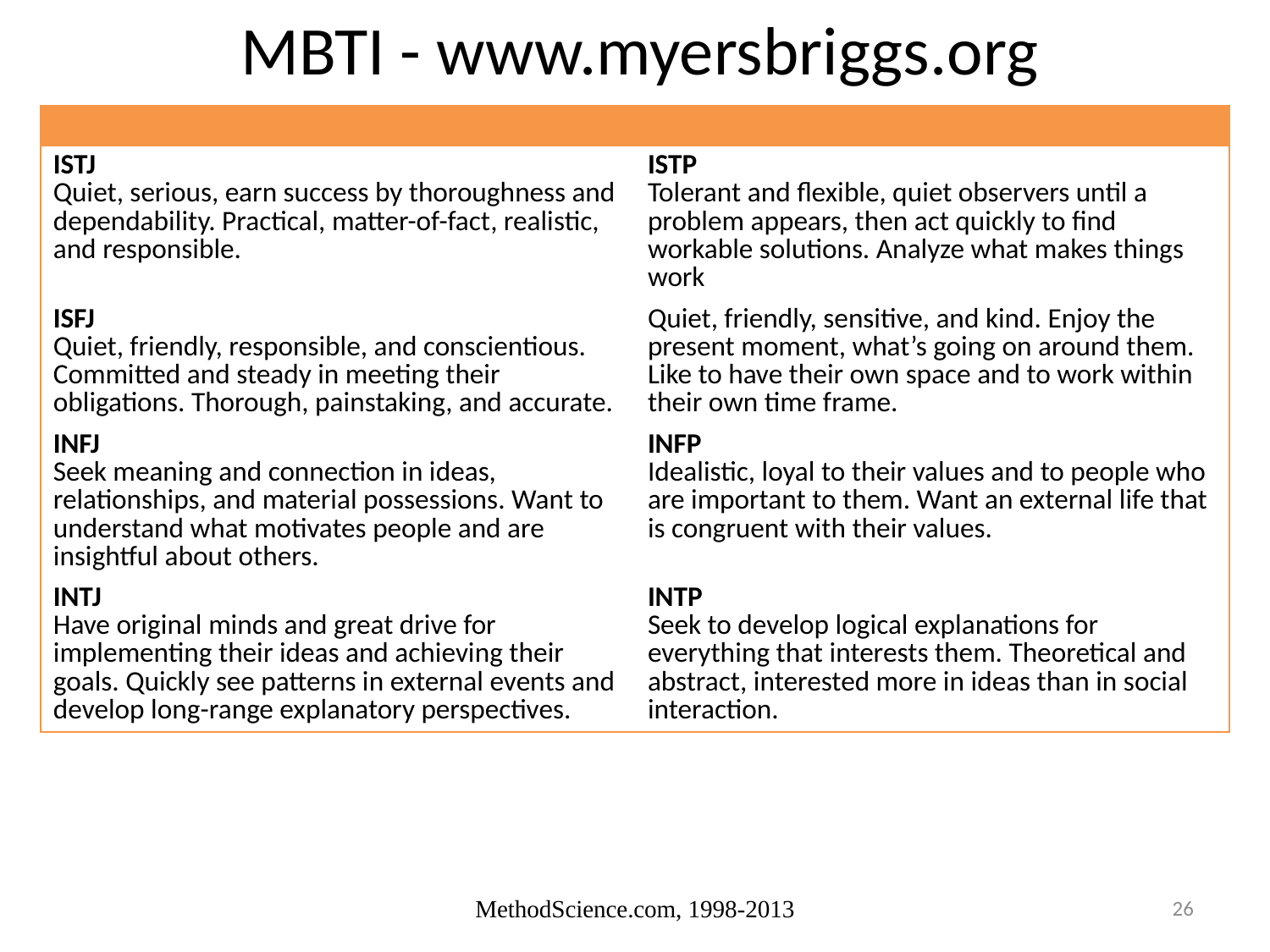

# MBTI - www.myersbriggs.org
|  |  |
| --- | --- |
| ISTJ Quiet, serious, earn success by thoroughness and dependability. Practical, matter-of-fact, realistic, and responsible. | ISTP Tolerant and flexible, quiet observers until a problem appears, then act quickly to find workable solutions. Analyze what makes things work |
| ISFJ Quiet, friendly, responsible, and conscientious. Committed and steady in meeting their obligations. Thorough, painstaking, and accurate. | Quiet, friendly, sensitive, and kind. Enjoy the present moment, what’s going on around them. Like to have their own space and to work within their own time frame. |
| INFJ Seek meaning and connection in ideas, relationships, and material possessions. Want to understand what motivates people and are insightful about others. | INFP Idealistic, loyal to their values and to people who are important to them. Want an external life that is congruent with their values. |
| INTJ Have original minds and great drive for implementing their ideas and achieving their goals. Quickly see patterns in external events and develop long-range explanatory perspectives. | INTP Seek to develop logical explanations for everything that interests them. Theoretical and abstract, interested more in ideas than in social interaction. |
MethodScience.com, 1998-2013
26